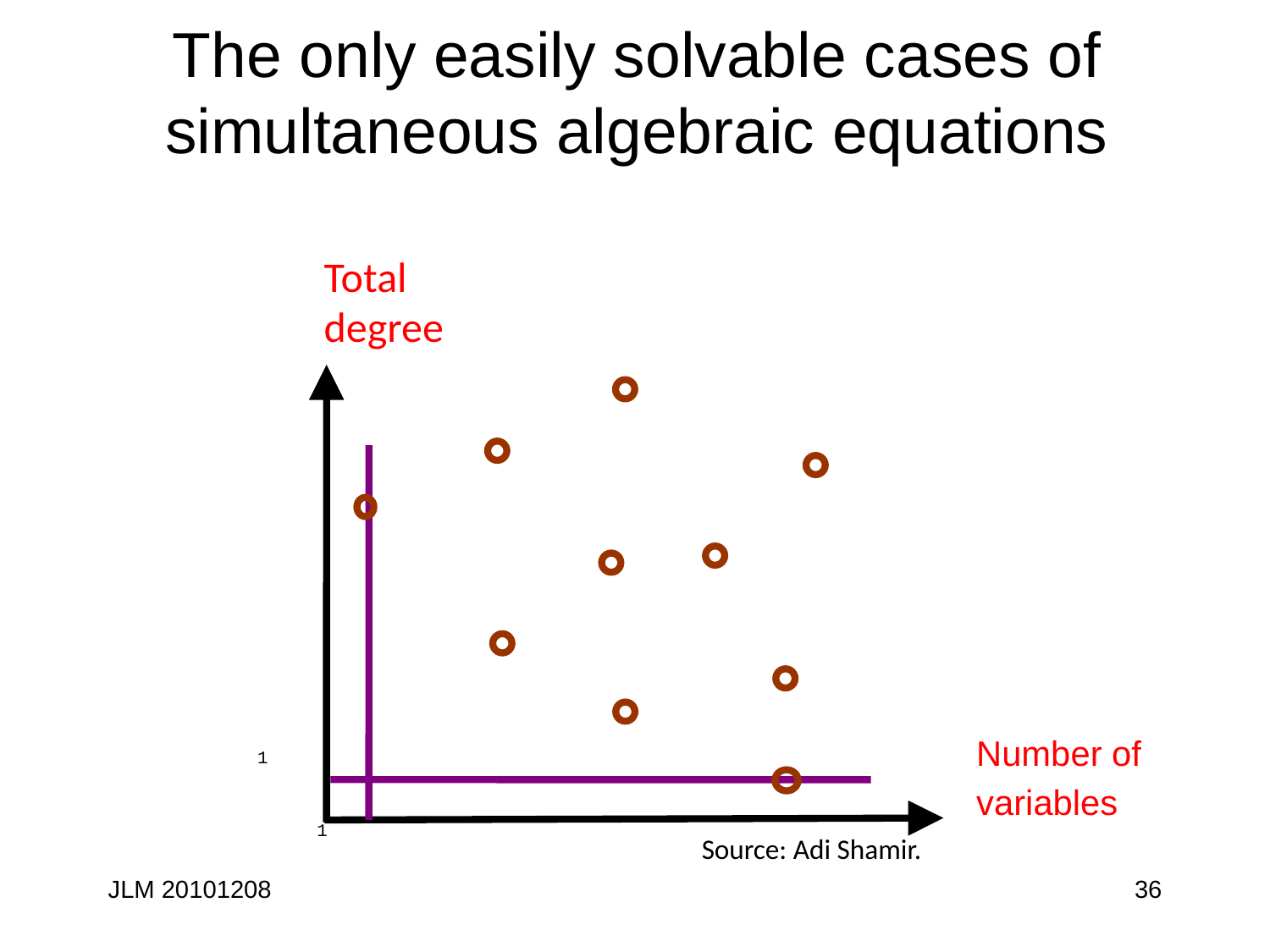

# The only easily solvable cases of simultaneous algebraic equations
Total
degree

Number of
variables
1

1

Source: Adi Shamir.
JLM 20101208
36